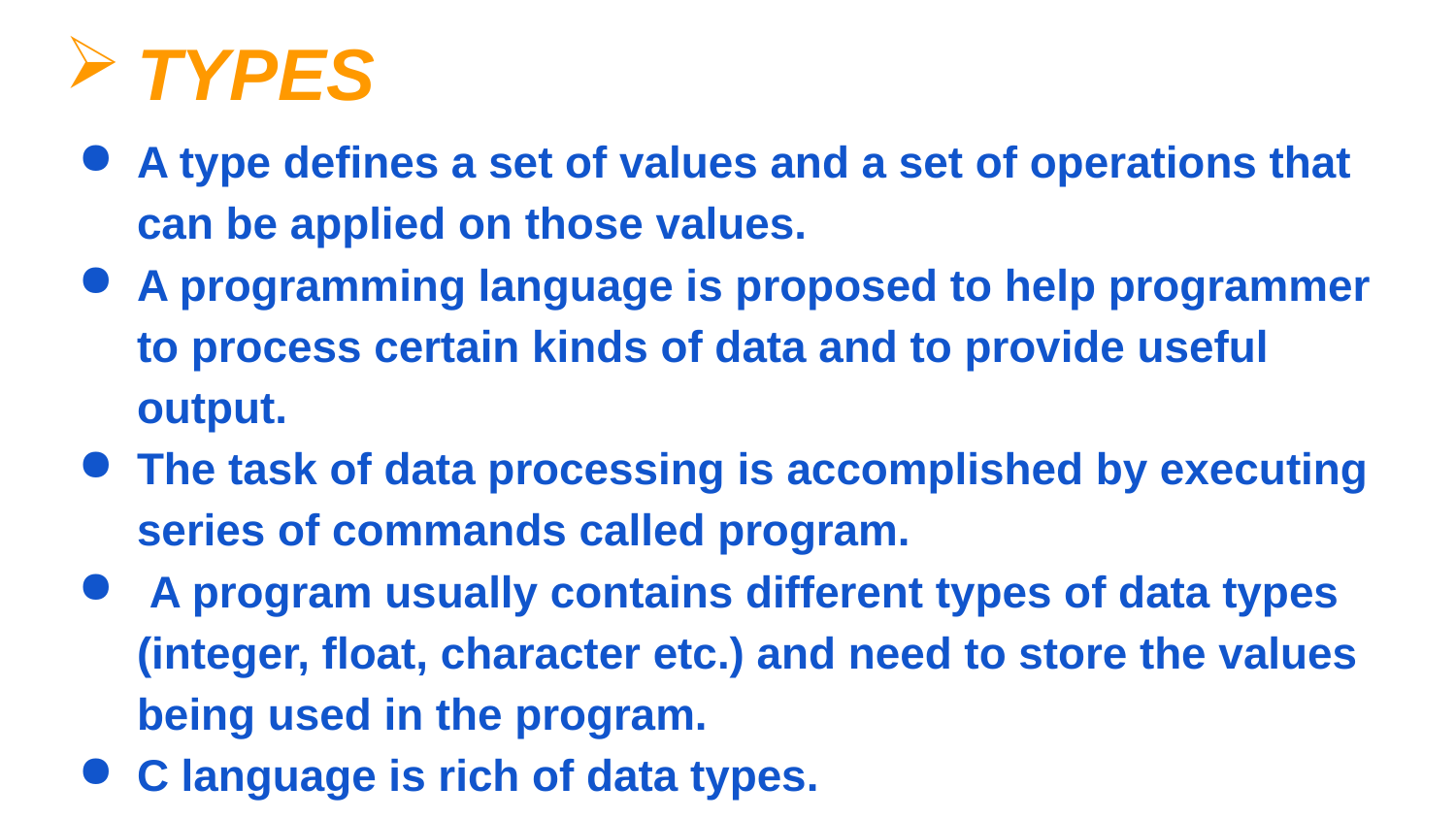

# TYPES
A type defines a set of values and a set of operations that can be applied on those values.
A programming language is proposed to help programmer to process certain kinds of data and to provide useful output.
The task of data processing is accomplished by executing series of commands called program.
 A program usually contains different types of data types (integer, float, character etc.) and need to store the values being used in the program.
C language is rich of data types.